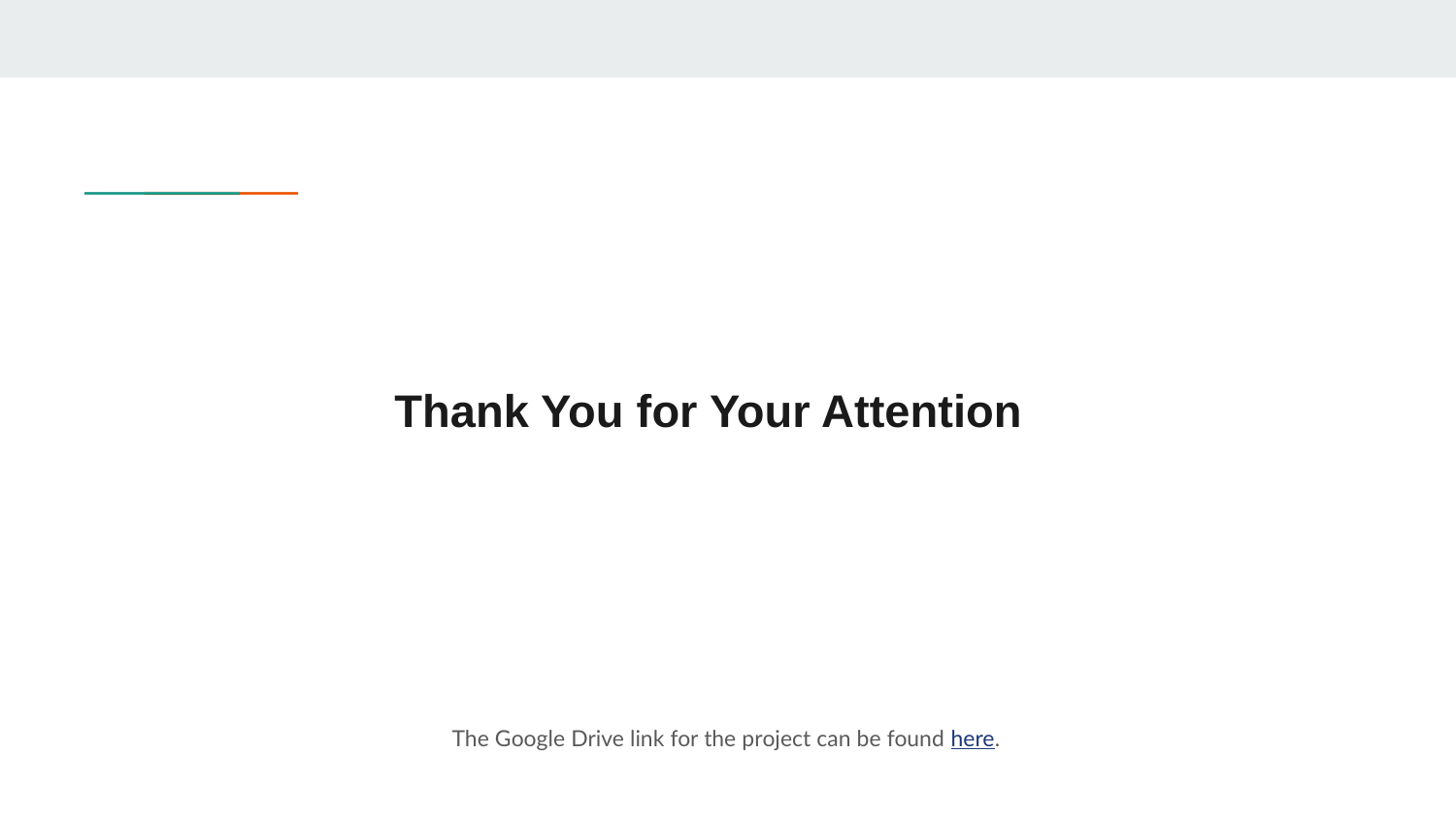

# Thank You for Your Attention
The Google Drive link for the project can be found here.